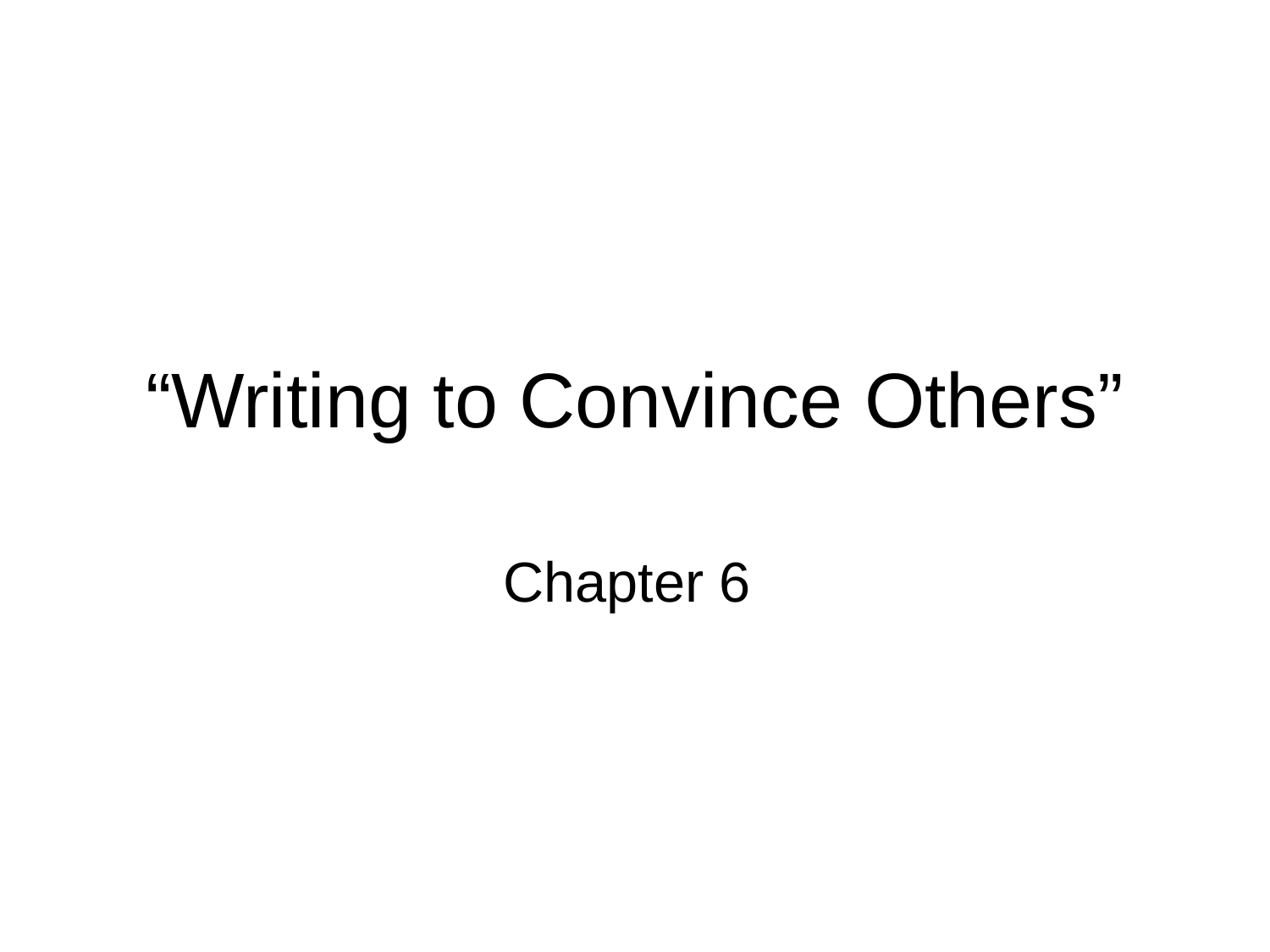

# “Writing to Convince Others”
Chapter 6